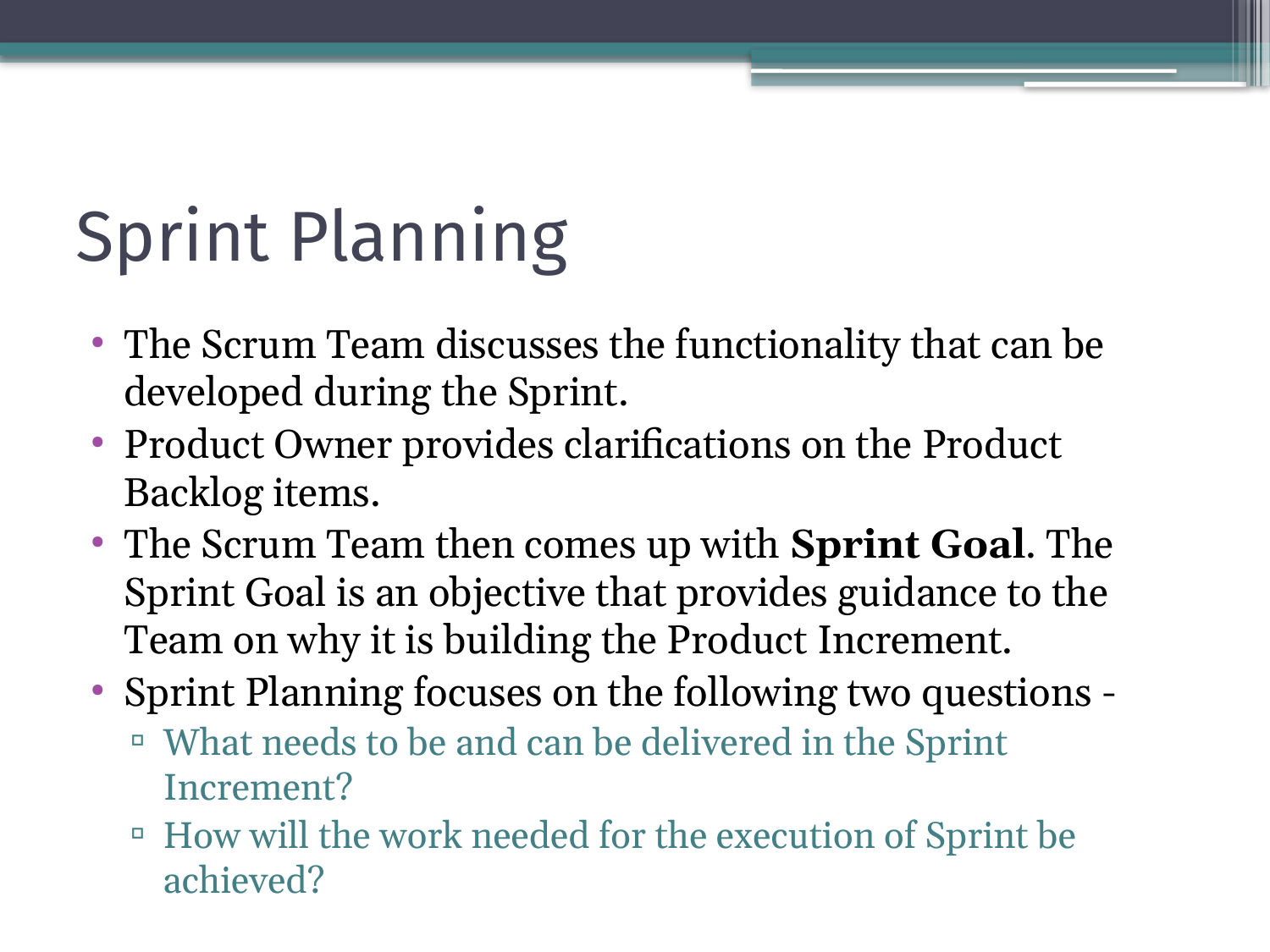

# Sprint Planning
The Scrum Team discusses the functionality that can be developed during the Sprint.
Product Owner provides clarifications on the Product Backlog items.
The Scrum Team then comes up with Sprint Goal. The Sprint Goal is an objective that provides guidance to the Team on why it is building the Product Increment.
Sprint Planning focuses on the following two questions -
What needs to be and can be delivered in the Sprint Increment?
How will the work needed for the execution of Sprint be achieved?